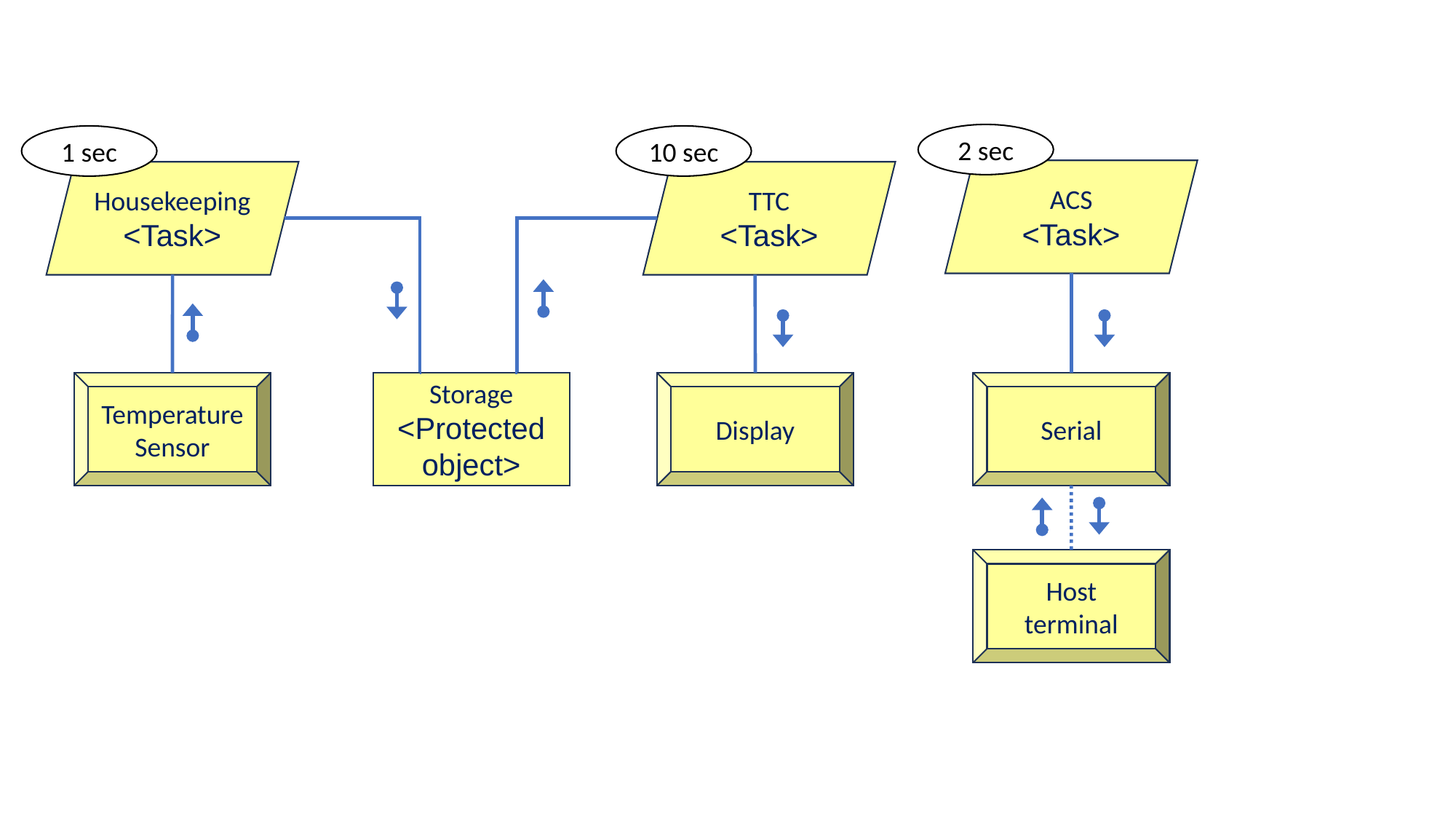

2 sec
1 sec
10 sec
ACS
<Task>
TTC
<Task>
Housekeeping
<Task>
Storage
<Protected object>
Display
Serial
Temperature
Sensor
Host
terminal